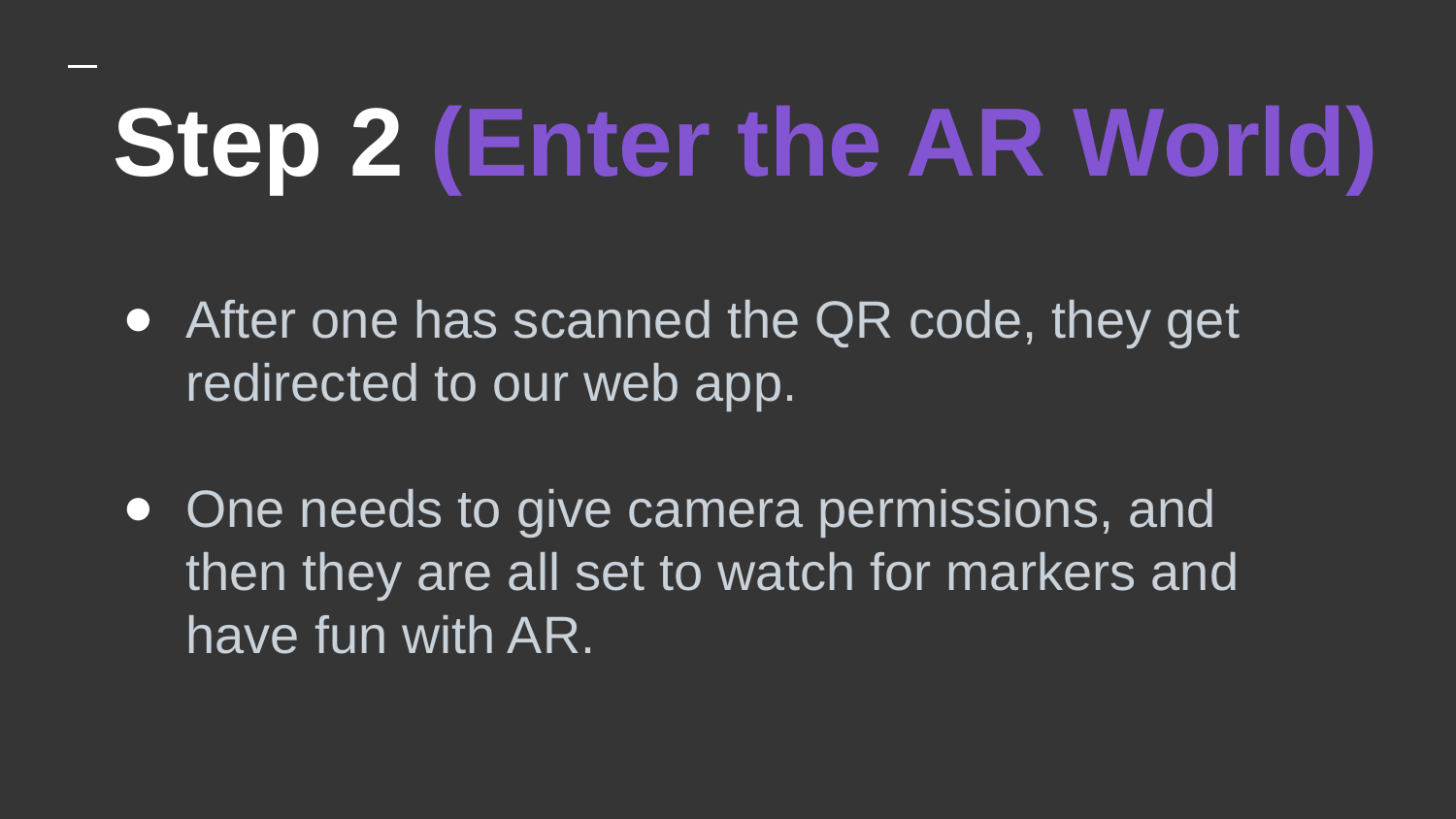

# Step 2 (Enter the AR World)
After one has scanned the QR code, they get redirected to our web app.

One needs to give camera permissions, and then they are all set to watch for markers and have fun with AR.